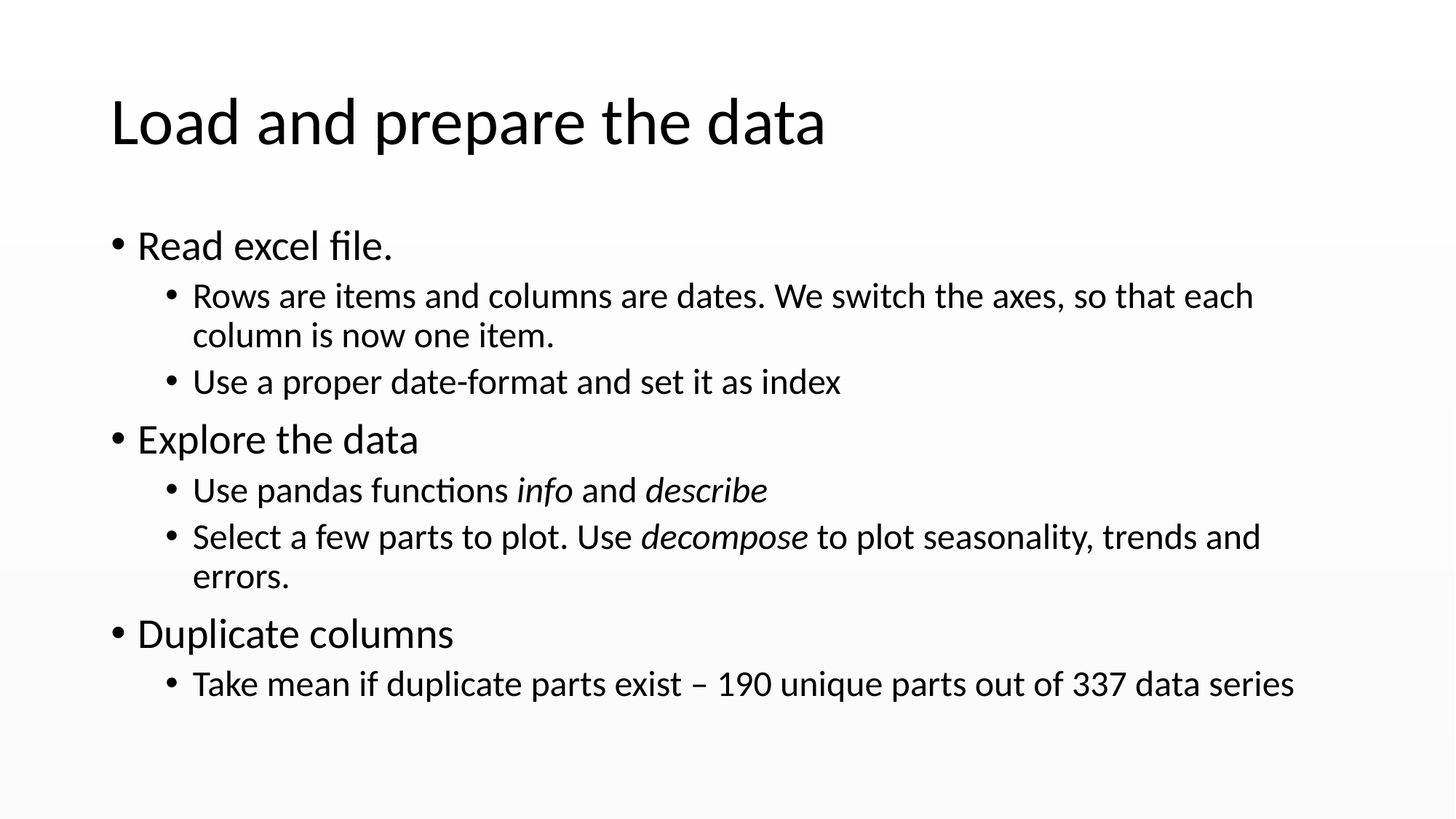

# Load and prepare the data
Read excel file.
Rows are items and columns are dates. We switch the axes, so that each column is now one item.
Use a proper date-format and set it as index
Explore the data
Use pandas functions info and describe
Select a few parts to plot. Use decompose to plot seasonality, trends and errors.
Duplicate columns
Take mean if duplicate parts exist – 190 unique parts out of 337 data series